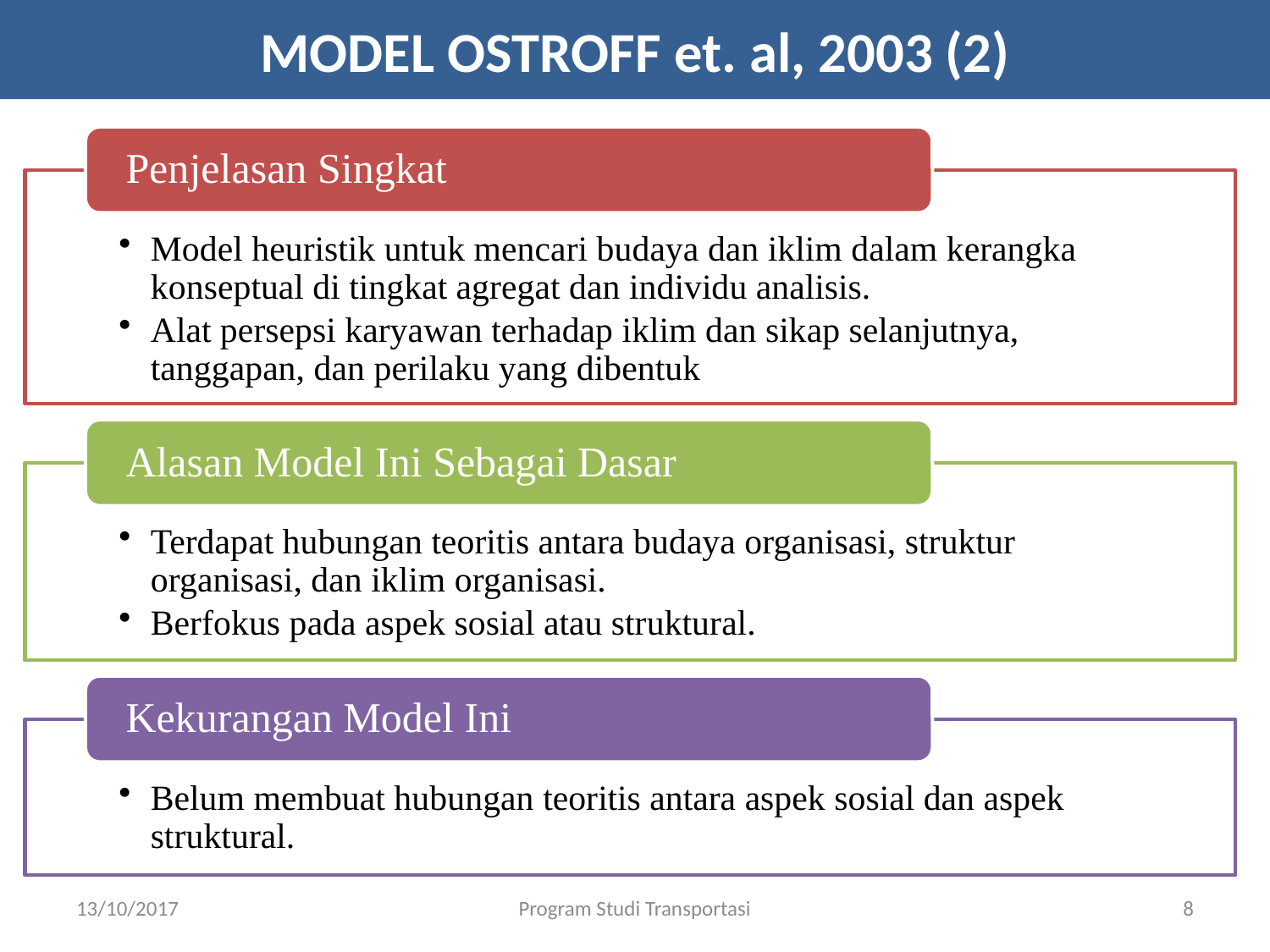

MODEL OSTROFF et. al, 2003 (2)
Model heuristik untuk mencari budaya dan iklim dalam kerangka konseptual di tingkat agregat dan individu analisis.
Alat persepsi karyawan terhadap iklim dan sikap selanjutnya, tanggapan, dan perilaku yang dibentuk
Penjelasan Singkat
Terdapat hubungan teoritis antara budaya organisasi, struktur organisasi, dan iklim organisasi.
Berfokus pada aspek sosial atau struktural.
Alasan Model Ini Sebagai Dasar
Belum membuat hubungan teoritis antara aspek sosial dan aspek struktural.
Kekurangan Model Ini
13/10/2017
Program Studi Transportasi
8